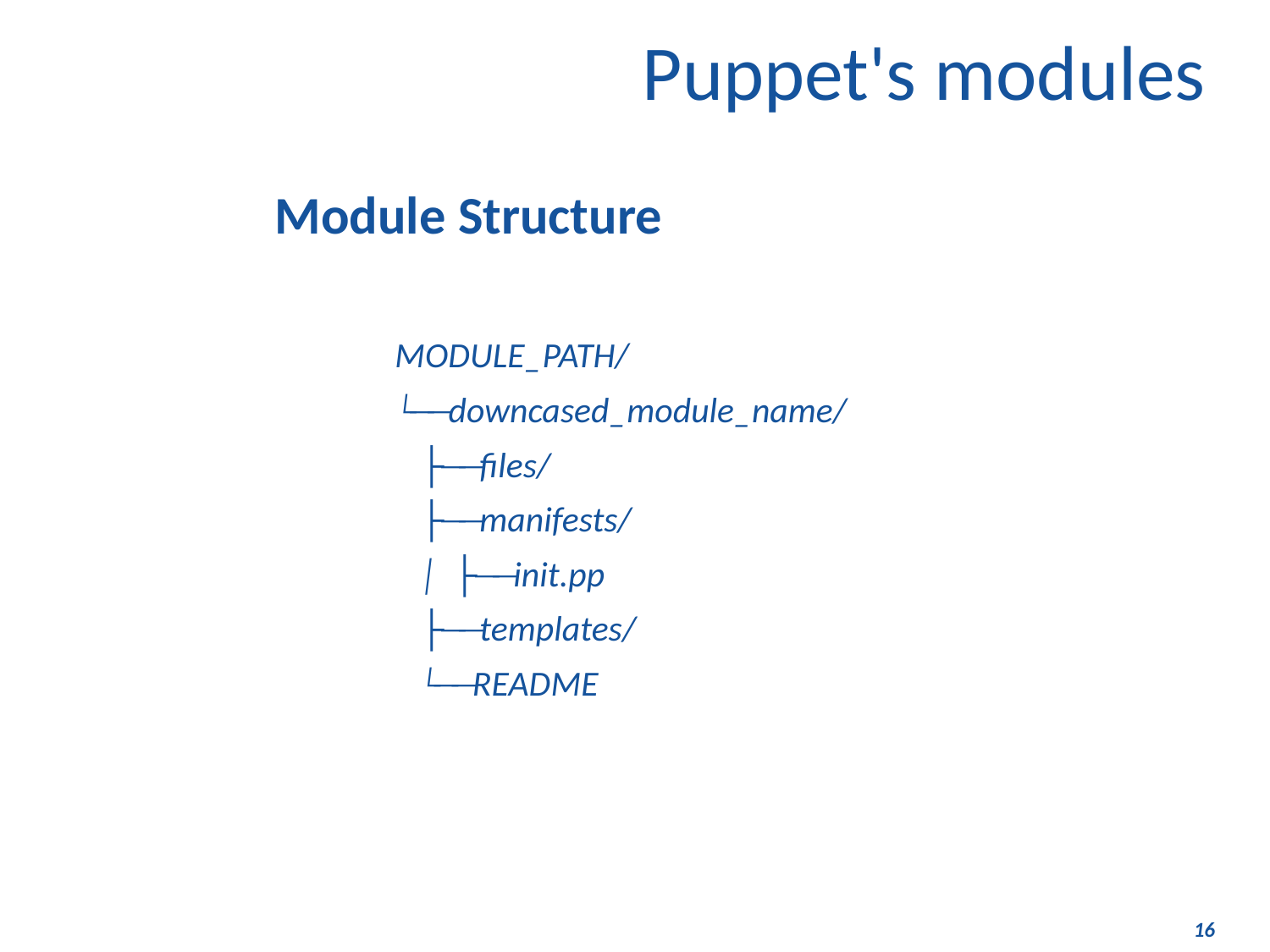

Puppet's modules

Module Structure

	MODULE_PATH/
	└──downcased_module_name/
	   ├──files/
	   ├──manifests/
	   │  ├──init.pp
	   ├──templates/
	   └──README

16